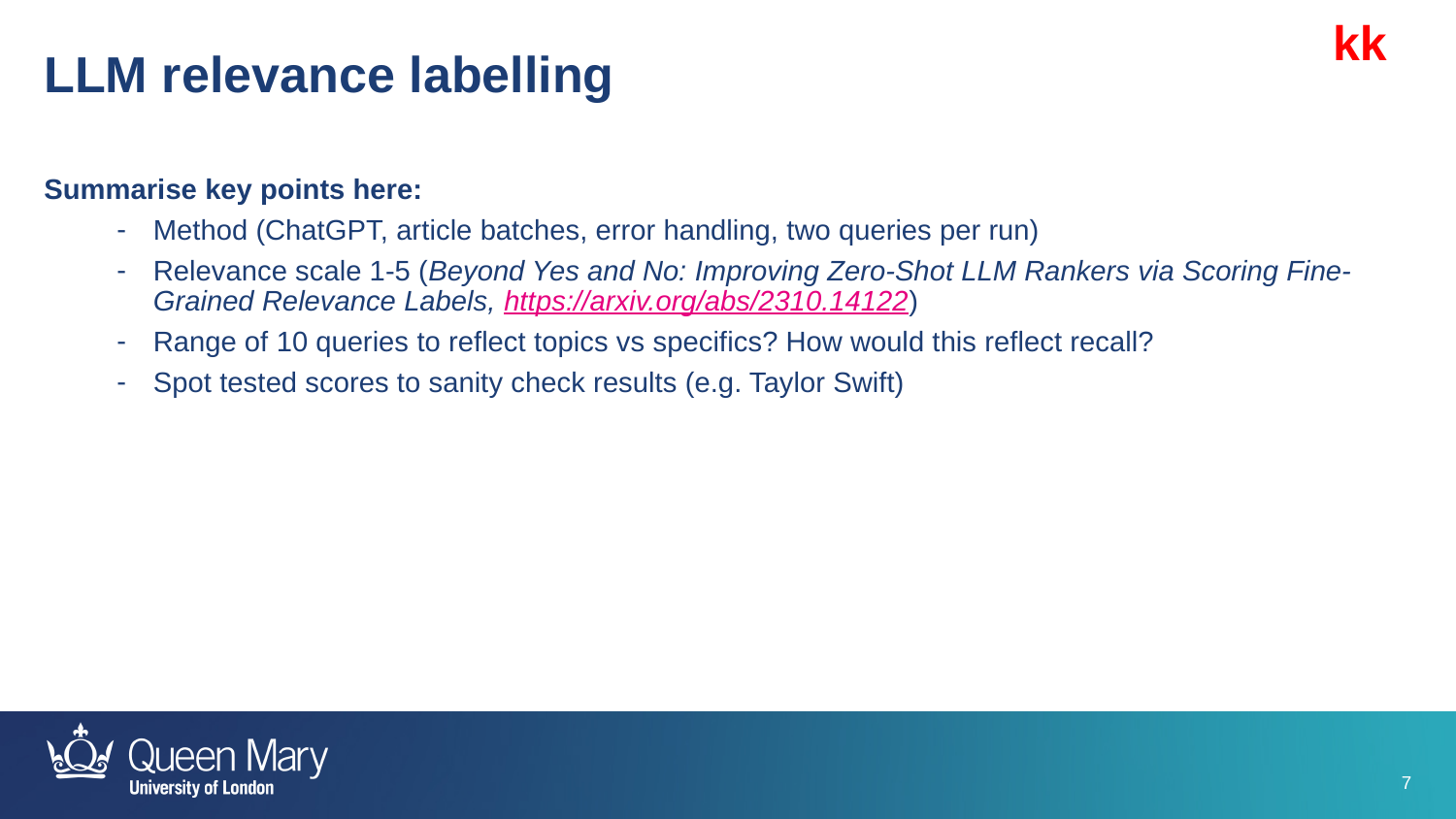

kk
LLM relevance labelling
Summarise key points here:
Method (ChatGPT, article batches, error handling, two queries per run)
Relevance scale 1-5 (Beyond Yes and No: Improving Zero-Shot LLM Rankers via Scoring Fine-Grained Relevance Labels, https://arxiv.org/abs/2310.14122)
Range of 10 queries to reflect topics vs specifics? How would this reflect recall?
Spot tested scores to sanity check results (e.g. Taylor Swift)